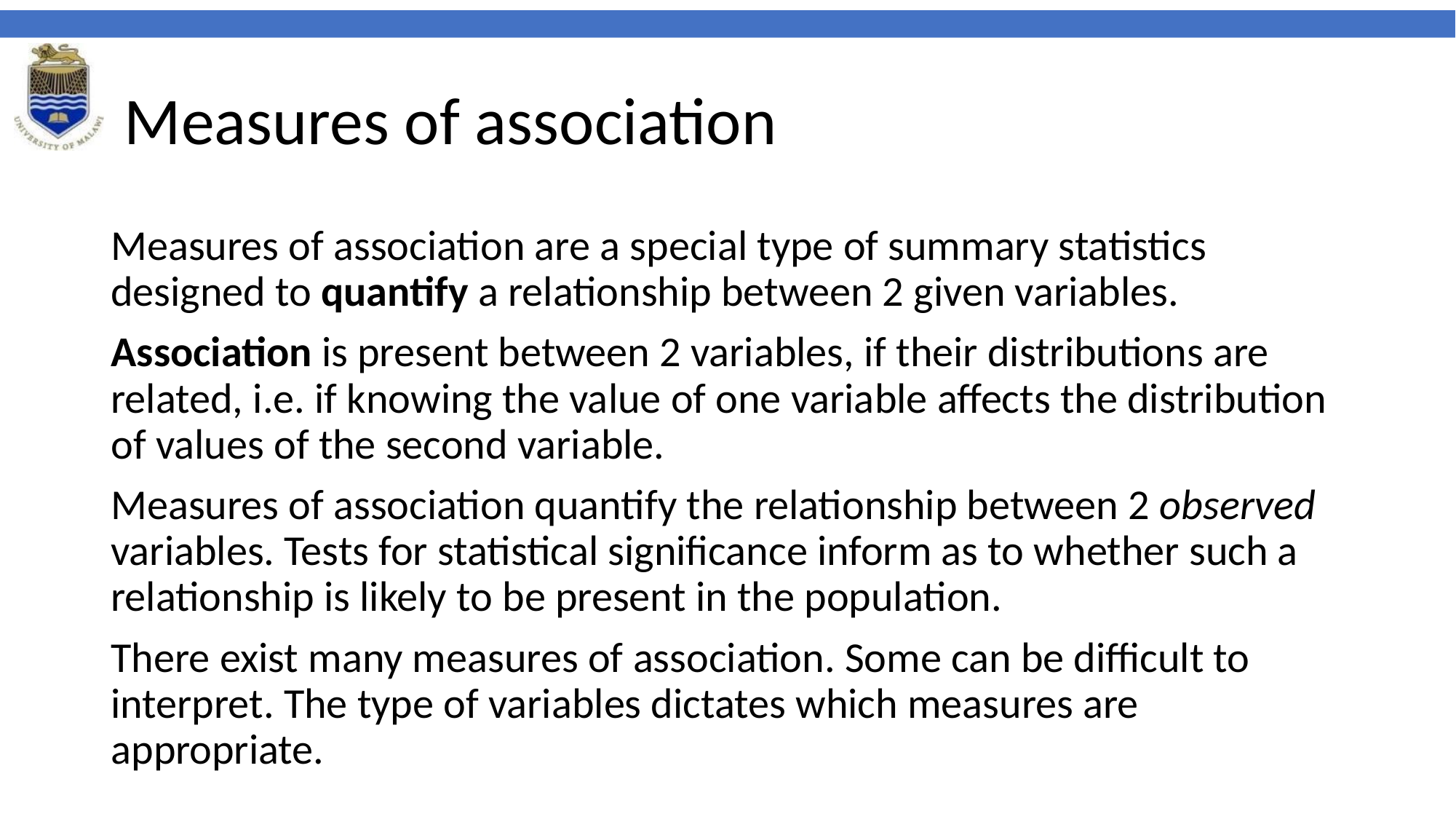

# Measures of association
Measures of association are a special type of summary statistics designed to quantify a relationship between 2 given variables.
Association is present between 2 variables, if their distributions are related, i.e. if knowing the value of one variable affects the distribution of values of the second variable.
Measures of association quantify the relationship between 2 observed variables. Tests for statistical significance inform as to whether such a relationship is likely to be present in the population.
There exist many measures of association. Some can be difficult to interpret. The type of variables dictates which measures are appropriate.